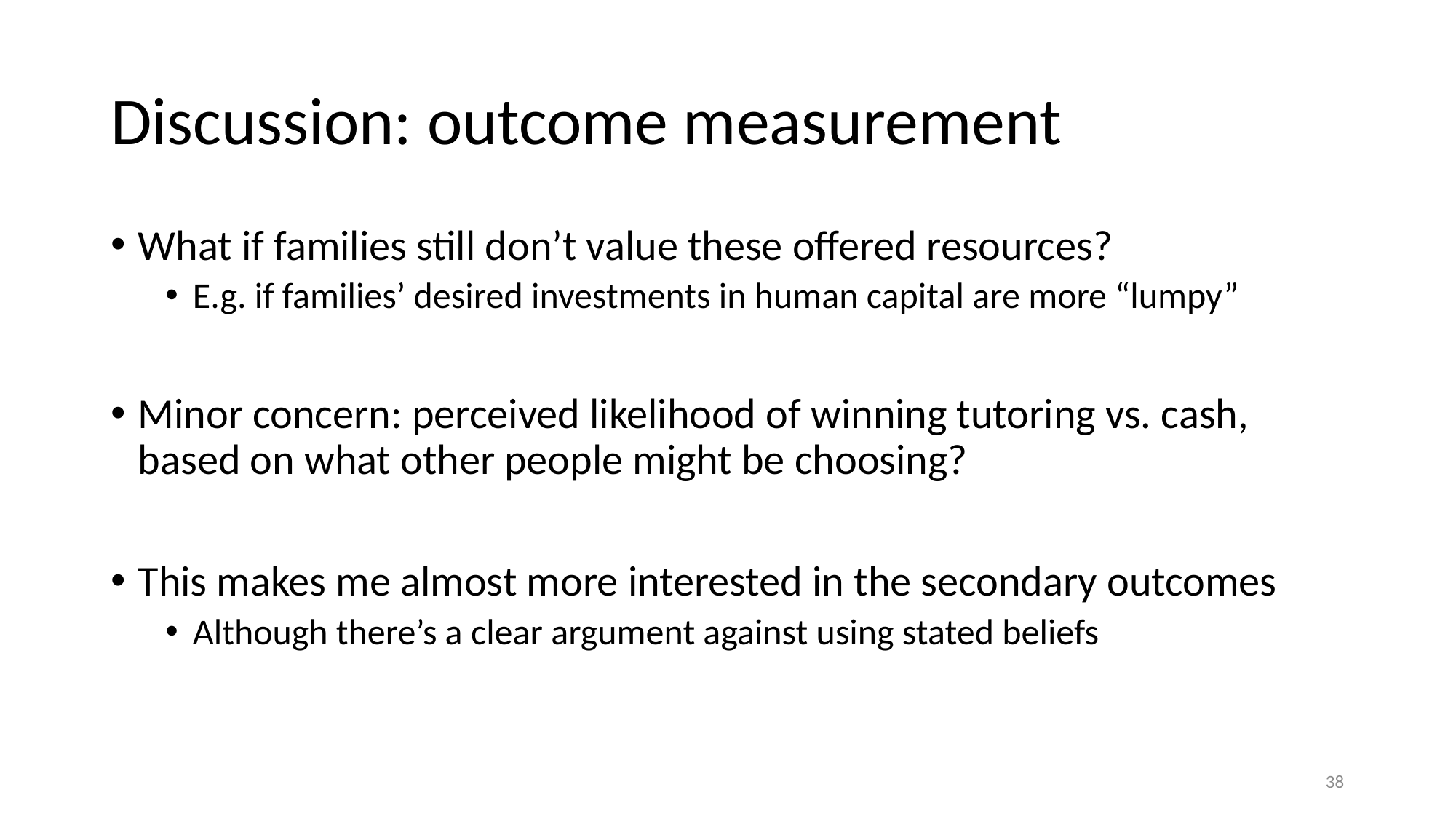

# Discussion: outcome measurement
What if families still don’t value these offered resources?
E.g. if families’ desired investments in human capital are more “lumpy”

Minor concern: perceived likelihood of winning tutoring vs. cash, based on what other people might be choosing?

This makes me almost more interested in the secondary outcomes
Although there’s a clear argument against using stated beliefs
38